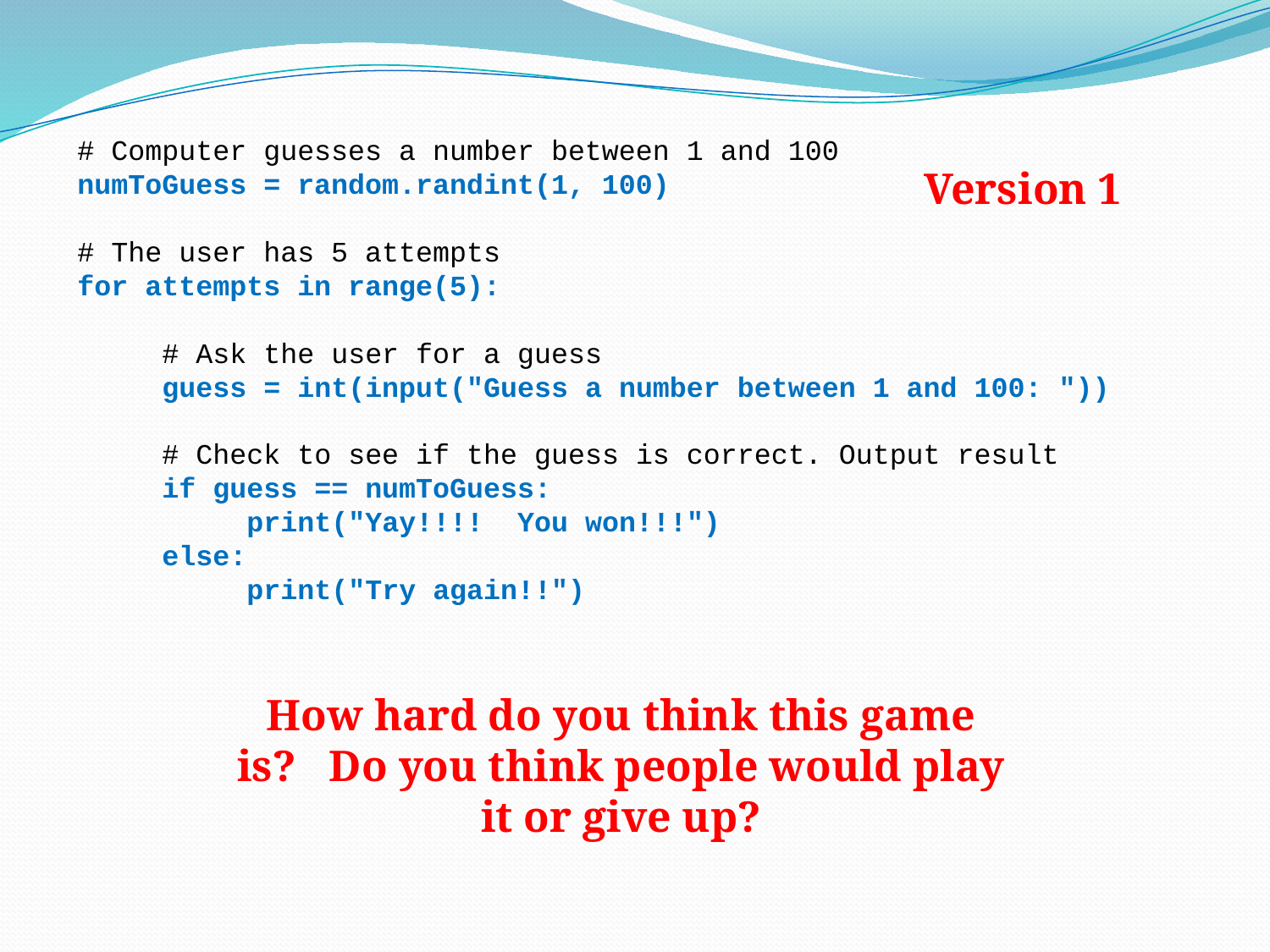

# Computer guesses a number between 1 and 100
numToGuess = random.randint(1, 100)

# The user has 5 attempts
for attempts in range(5):

     # Ask the user for a guess
     guess = int(input("Guess a number between 1 and 100: "))

     # Check to see if the guess is correct. Output result
     if guess == numToGuess:
          print("Yay!!!!  You won!!!")
     else:
          print("Try again!!")

Version 1

How hard do you think this game is?   Do you think people would play it or give up?